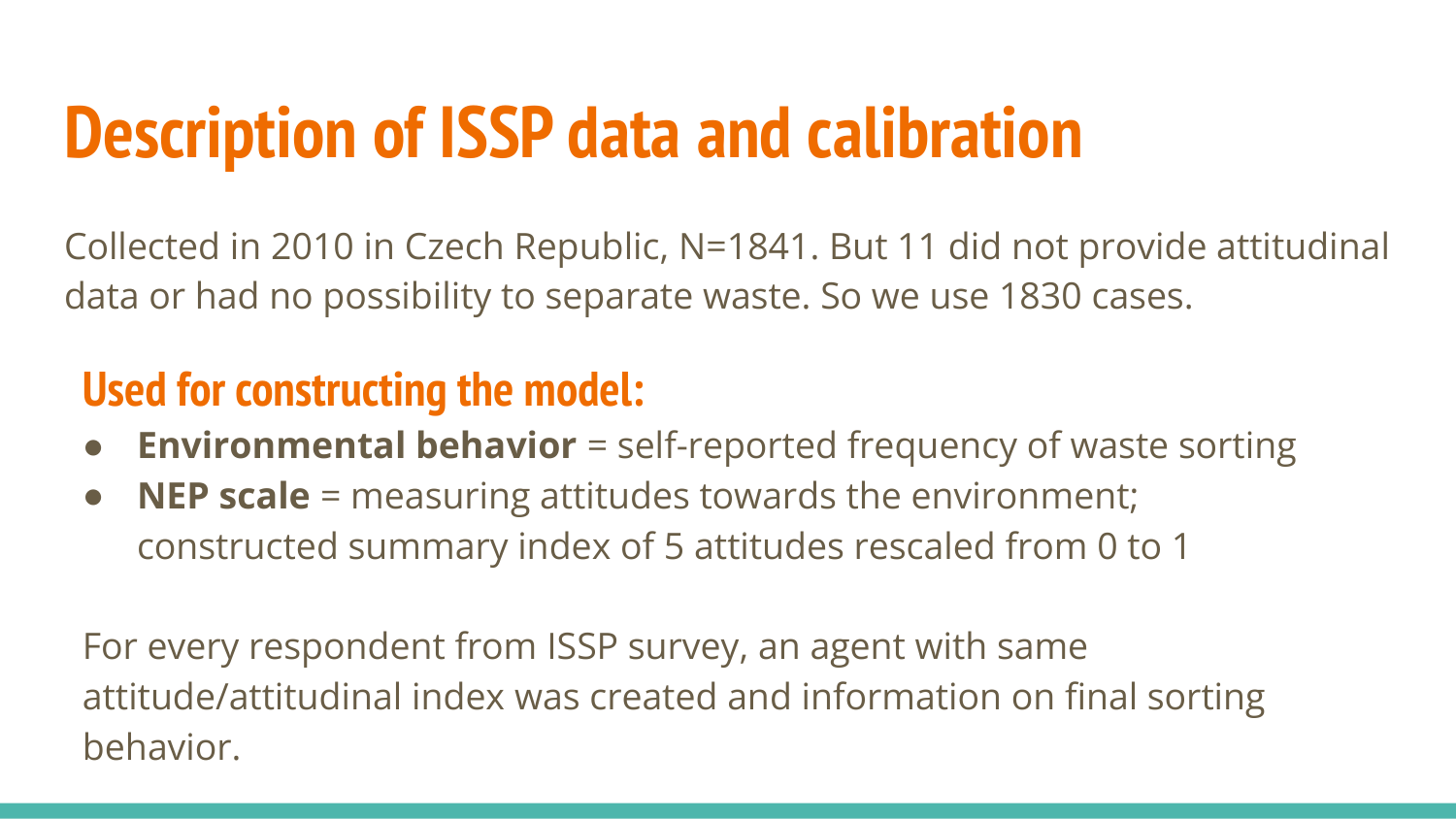

# Description of ISSP data and calibration
Collected in 2010 in Czech Republic, N=1841. But 11 did not provide attitudinal data or had no possibility to separate waste. So we use 1830 cases.
Used for constructing the model:
Environmental behavior = self-reported frequency of waste sorting
NEP scale = measuring attitudes towards the environment;
constructed summary index of 5 attitudes rescaled from 0 to 1

For every respondent from ISSP survey, an agent with same attitude/attitudinal index was created and information on final sorting behavior.